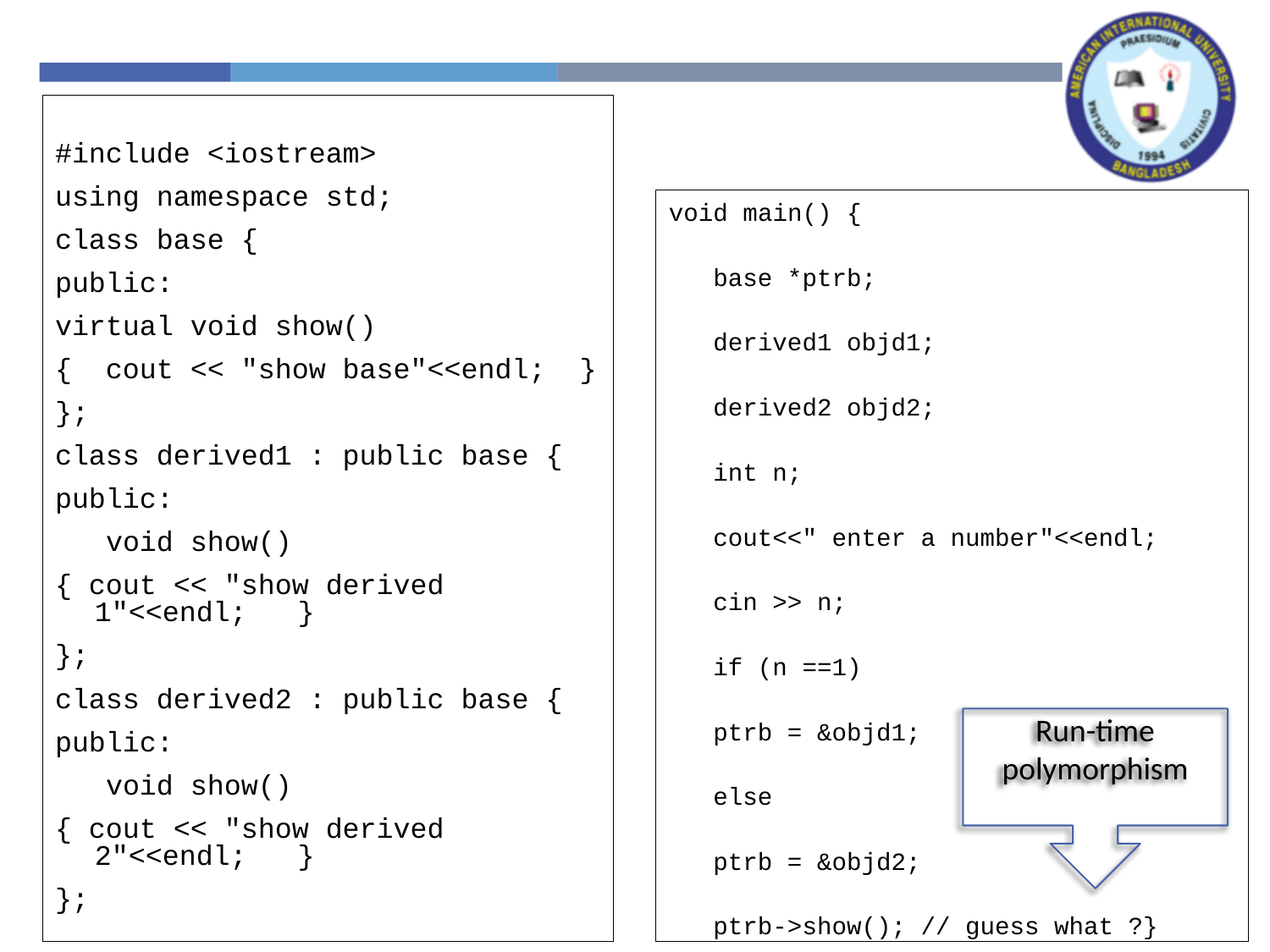

#include <iostream>
using namespace std;
class base {
public:
virtual void show()
{  cout << "show base"<<endl;  }
};
class derived1 : public base {
public:
   void show()
{ cout << "show derived 1"<<endl;   }
};
class derived2 : public base {
public:
   void show()
{ cout << "show derived 2"<<endl;   }
};

void main() {
   base *ptrb;
   derived1 objd1;
   derived2 objd2;
   int n;
   cout<<" enter a number"<<endl;
   cin >> n;
   if (n ==1)
   ptrb = &objd1;
   else
   ptrb = &objd2;
   ptrb->show(); // guess what ?}

Run-time polymorphism